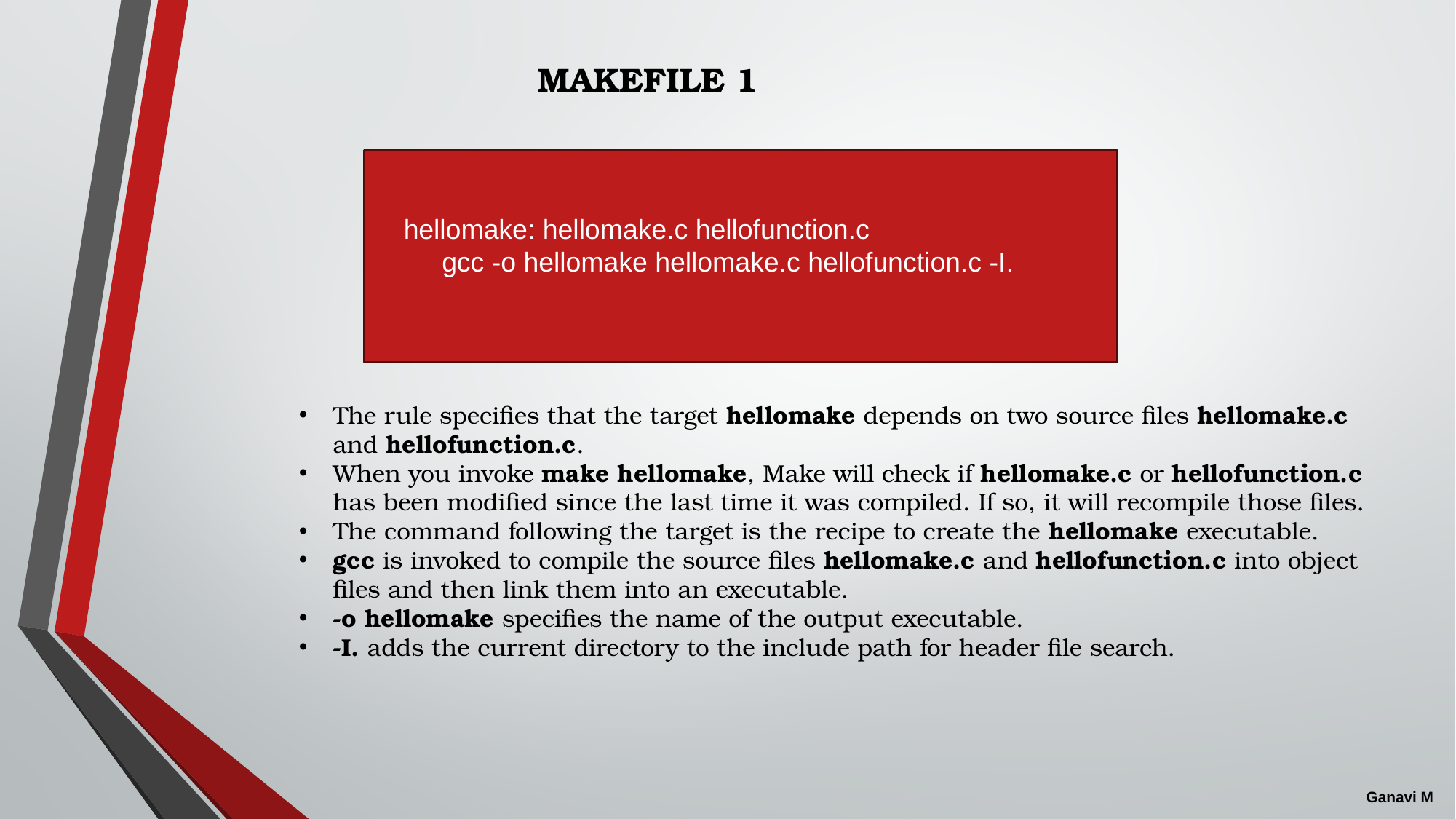

MAKEFILE 1

hellomake: hellomake.c hellofunction.c
     gcc -o hellomake hellomake.c hellofunction.c -I.

The rule specifies that the target hellomake depends on two source files hellomake.c and hellofunction.c.
When you invoke make hellomake, Make will check if hellomake.c or hellofunction.c has been modified since the last time it was compiled. If so, it will recompile those files.
The command following the target is the recipe to create the hellomake executable.
gcc is invoked to compile the source files hellomake.c and hellofunction.c into object files and then link them into an executable.
-o hellomake specifies the name of the output executable.
-I. adds the current directory to the include path for header file search.

Ganavi M